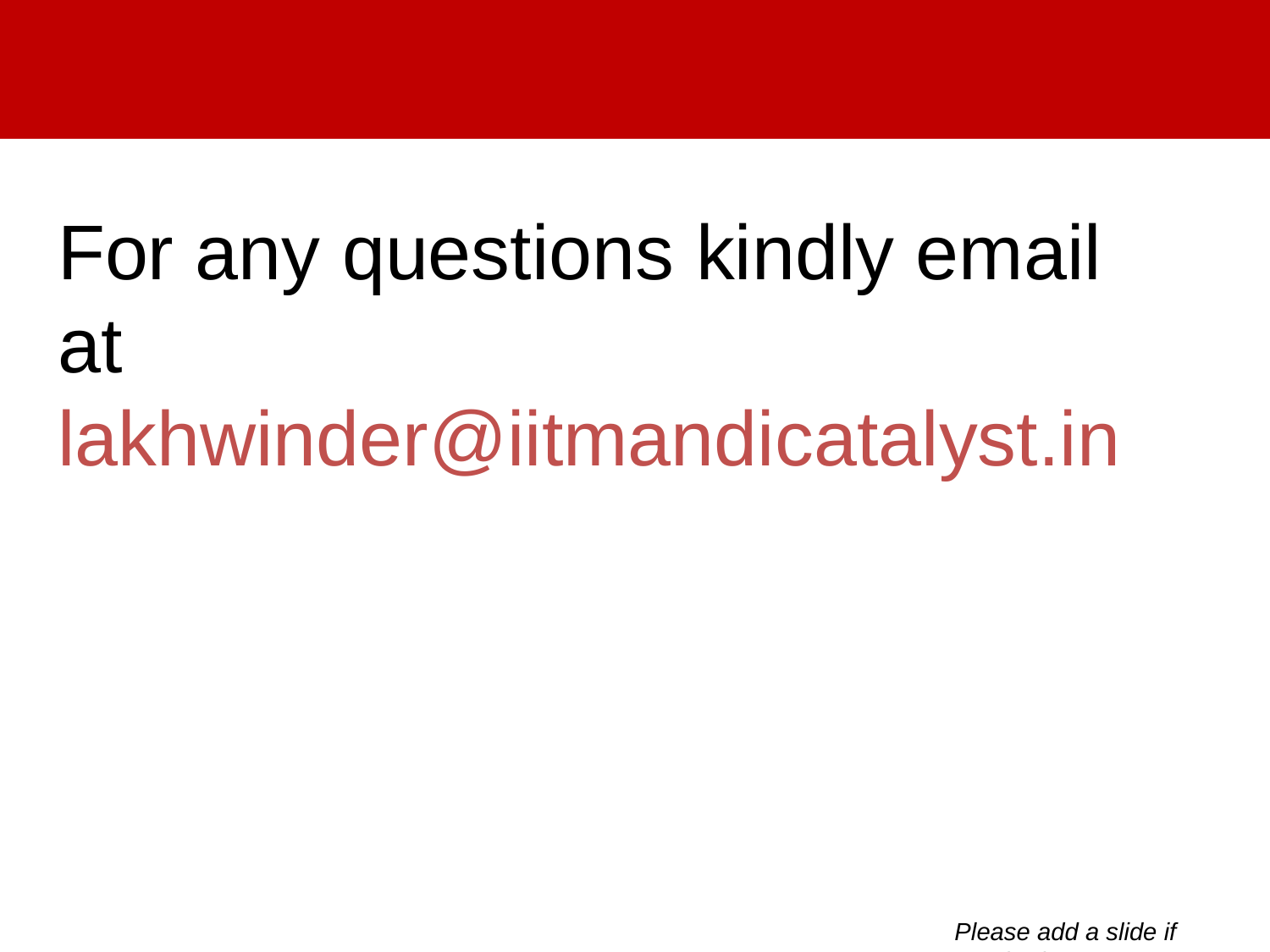

For any questions kindly email at lakhwinder@iitmandicatalyst.in
Please add a slide if required